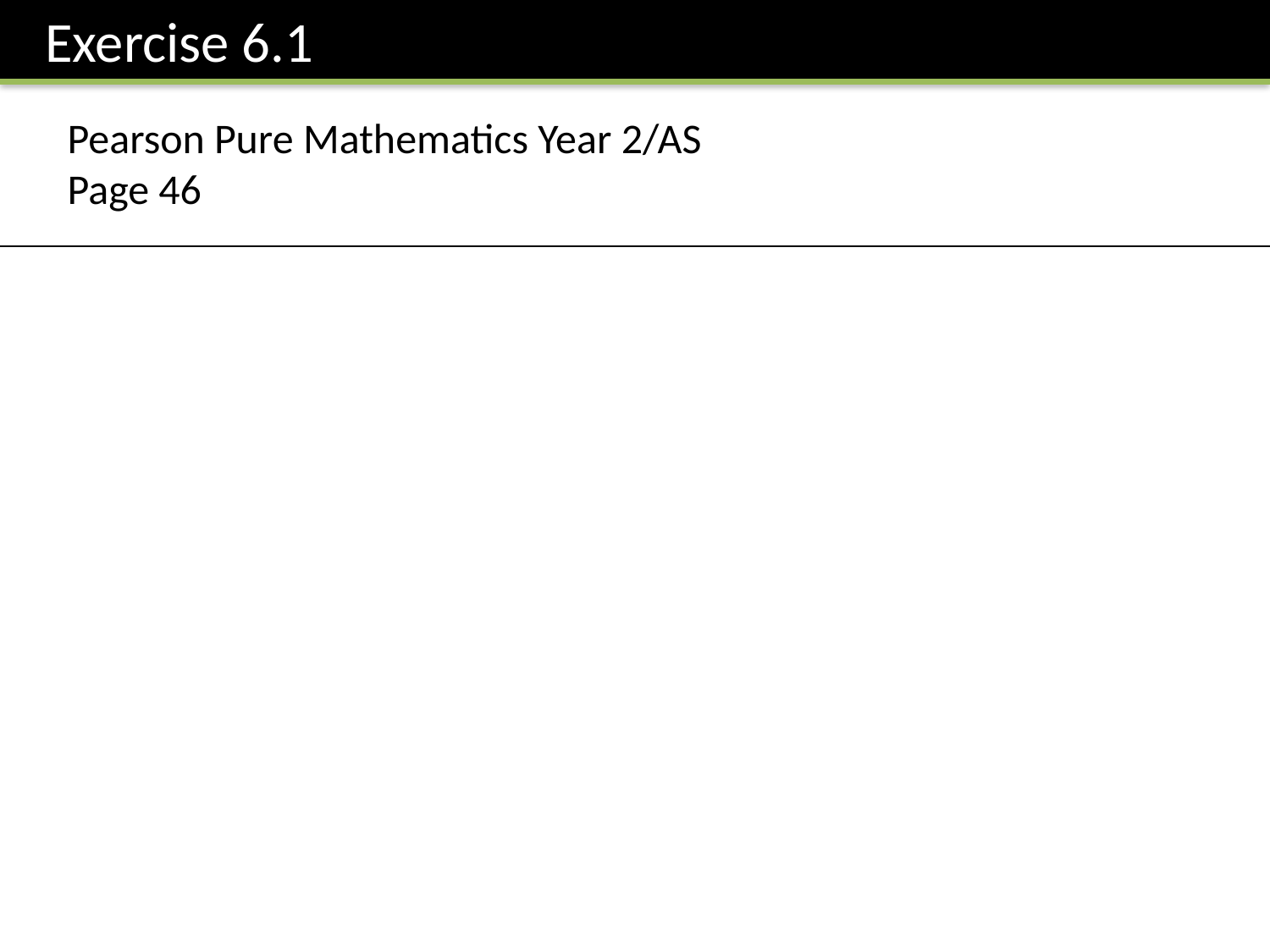

Exercise 6.1
Pearson Pure Mathematics Year 2/AS
Page 46